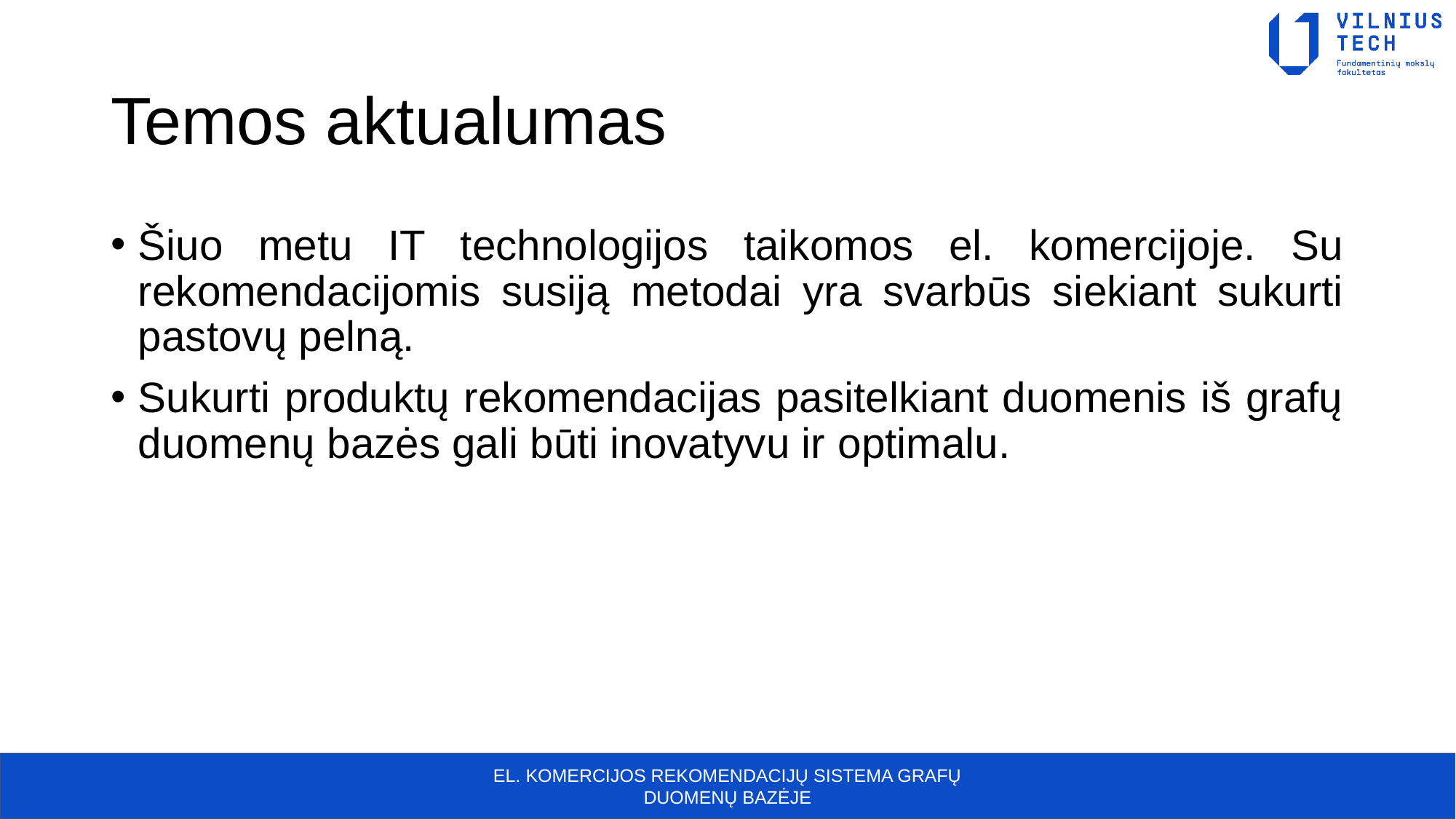

# Temos aktualumas
Šiuo metu IT technologijos taikomos el. komercijoje. Su rekomendacijomis susiją metodai yra svarbūs siekiant sukurti pastovų pelną.
Sukurti produktų rekomendacijas pasitelkiant duomenis iš grafų duomenų bazės gali būti inovatyvu ir optimalu.

EL. KOMERCIJOS REKOMENDACIJŲ SISTEMA GRAFŲ DUOMENŲ BAZĖJE
2